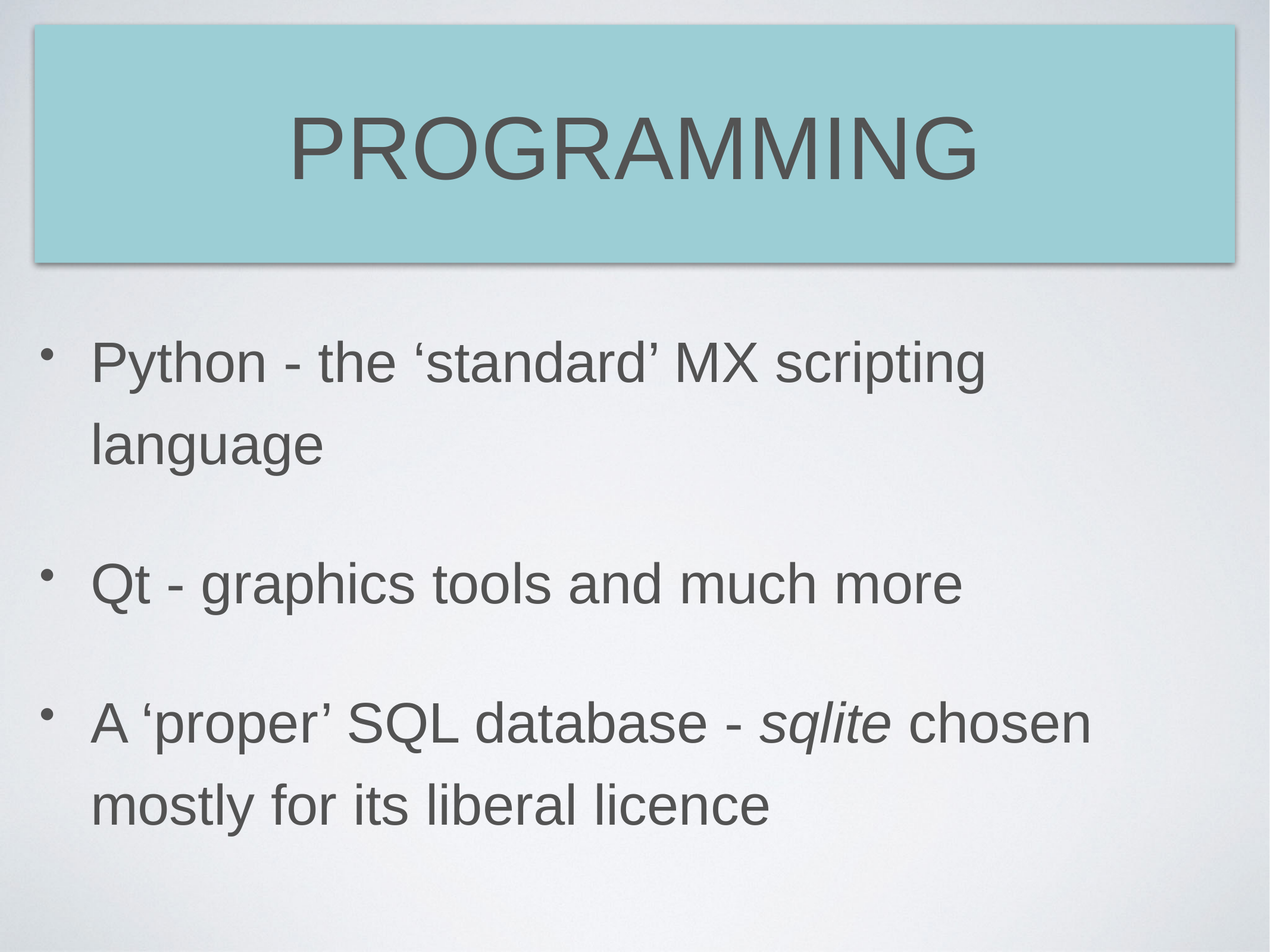

# Programming
Python - the ‘standard’ MX scripting language
Qt - graphics tools and much more
A ‘proper’ SQL database - sqlite chosen mostly for its liberal licence